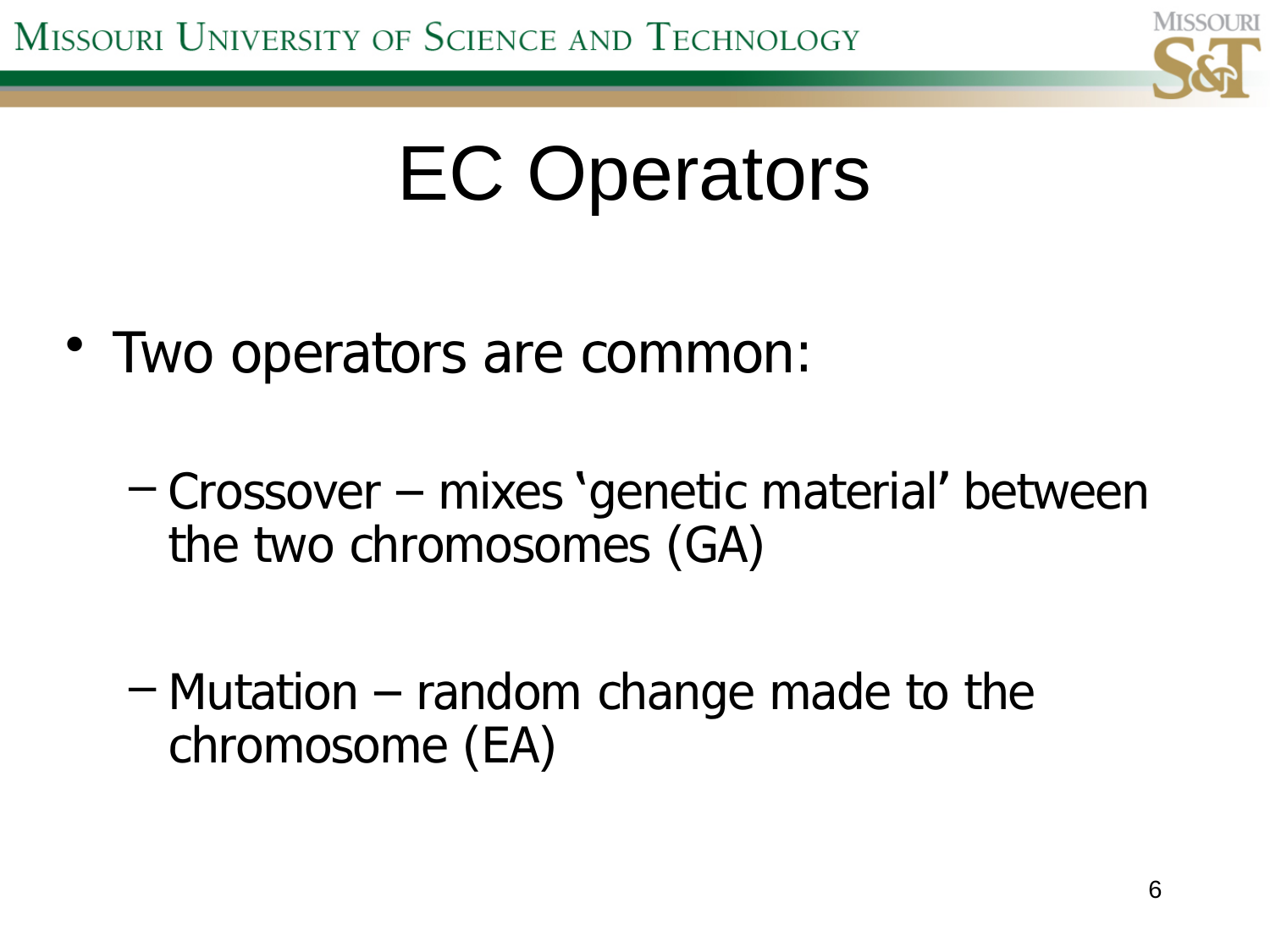

# EC Operators

Two operators are common:

Crossover – mixes ‘genetic material’ between the two chromosomes (GA)

Mutation – random change made to the chromosome (EA)
6